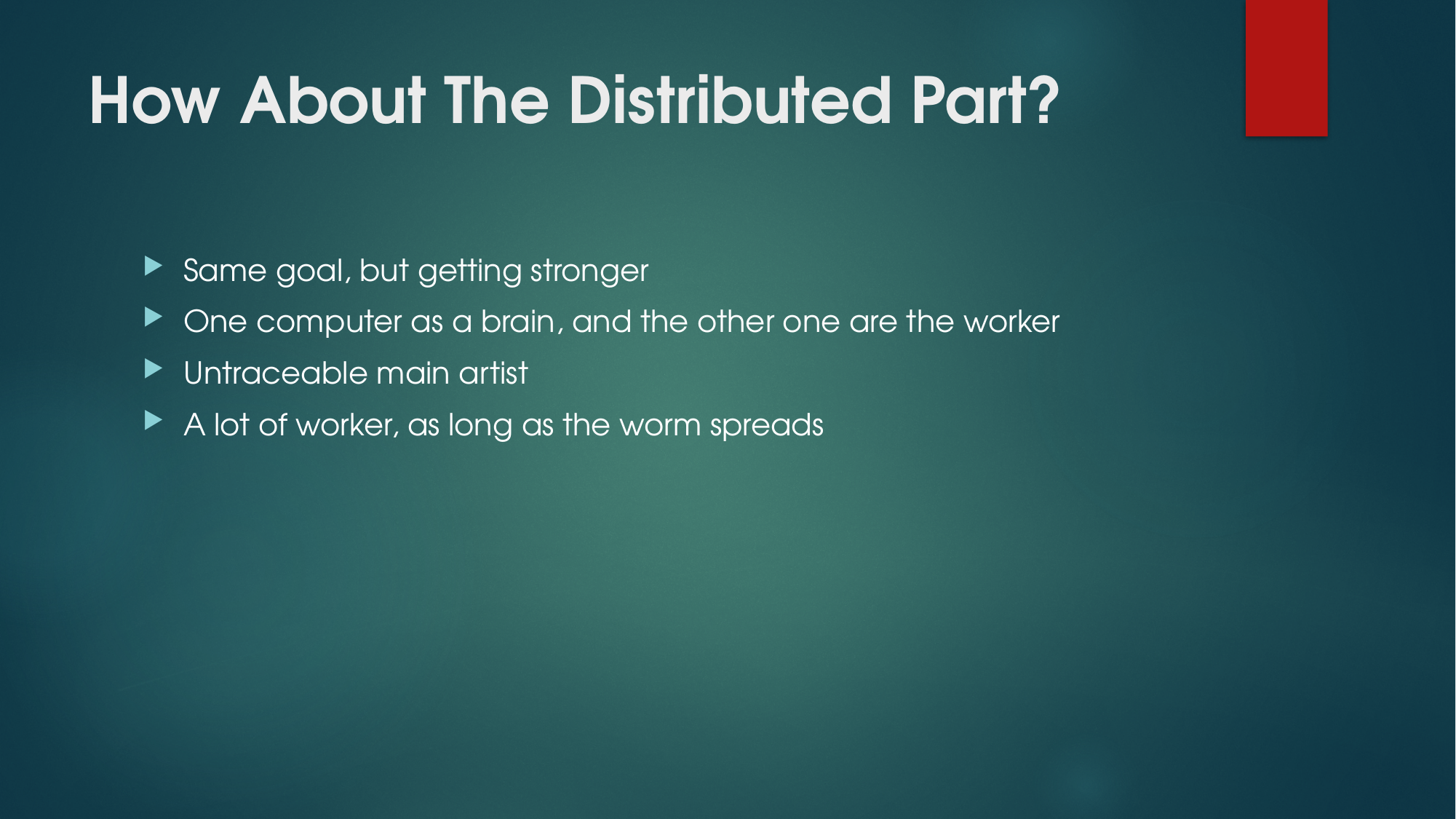

# How About The Distributed Part?
Same goal, but getting stronger
One computer as a brain, and the other one are the worker
Untraceable main artist
A lot of worker, as long as the worm spreads